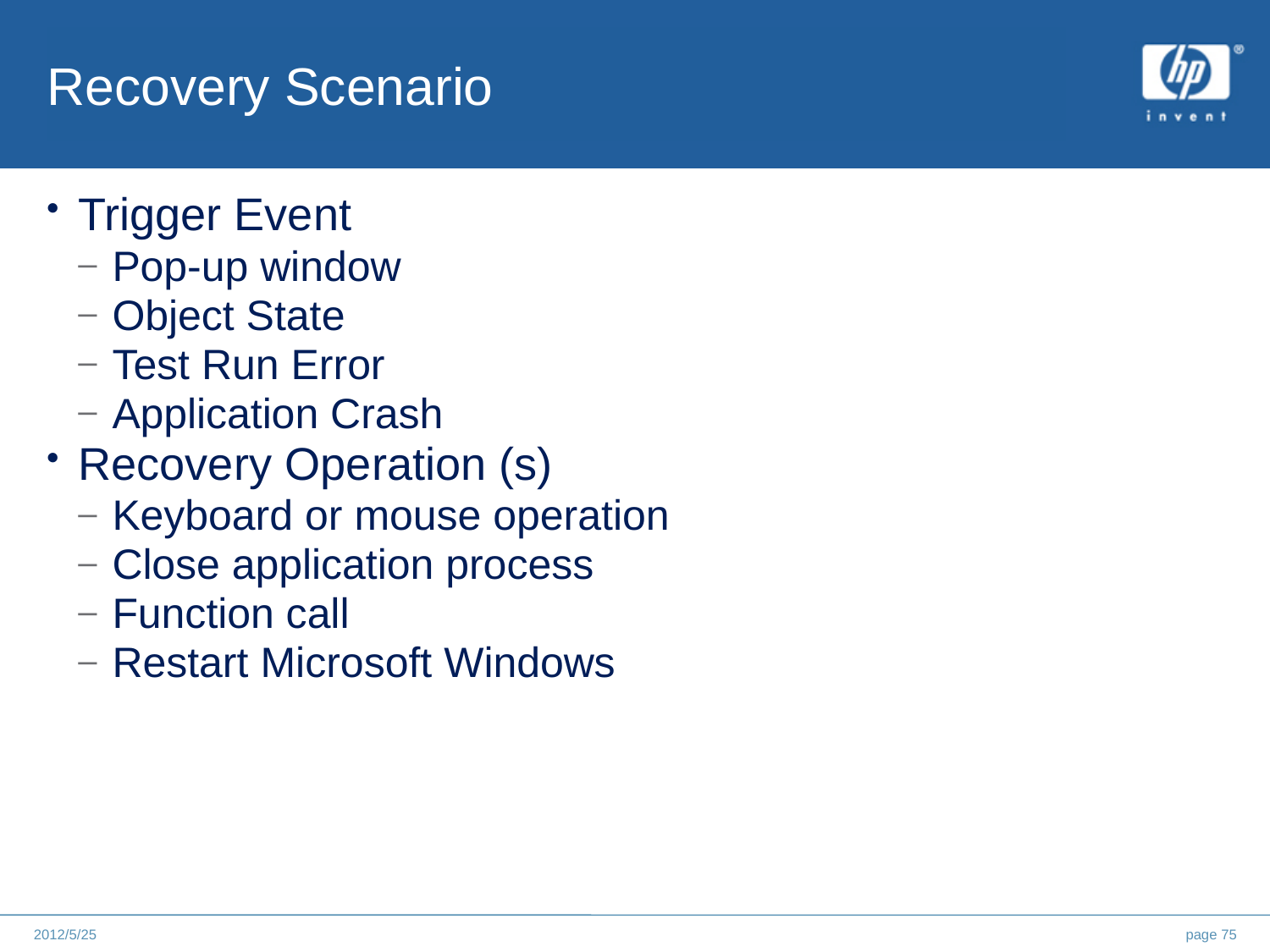

# Recovery Scenario
Trigger Event
Pop-up window
Object State
Test Run Error
Application Crash
Recovery Operation (s)
Keyboard or mouse operation
Close application process
Function call
Restart Microsoft Windows
******
2012/5/25
page 75